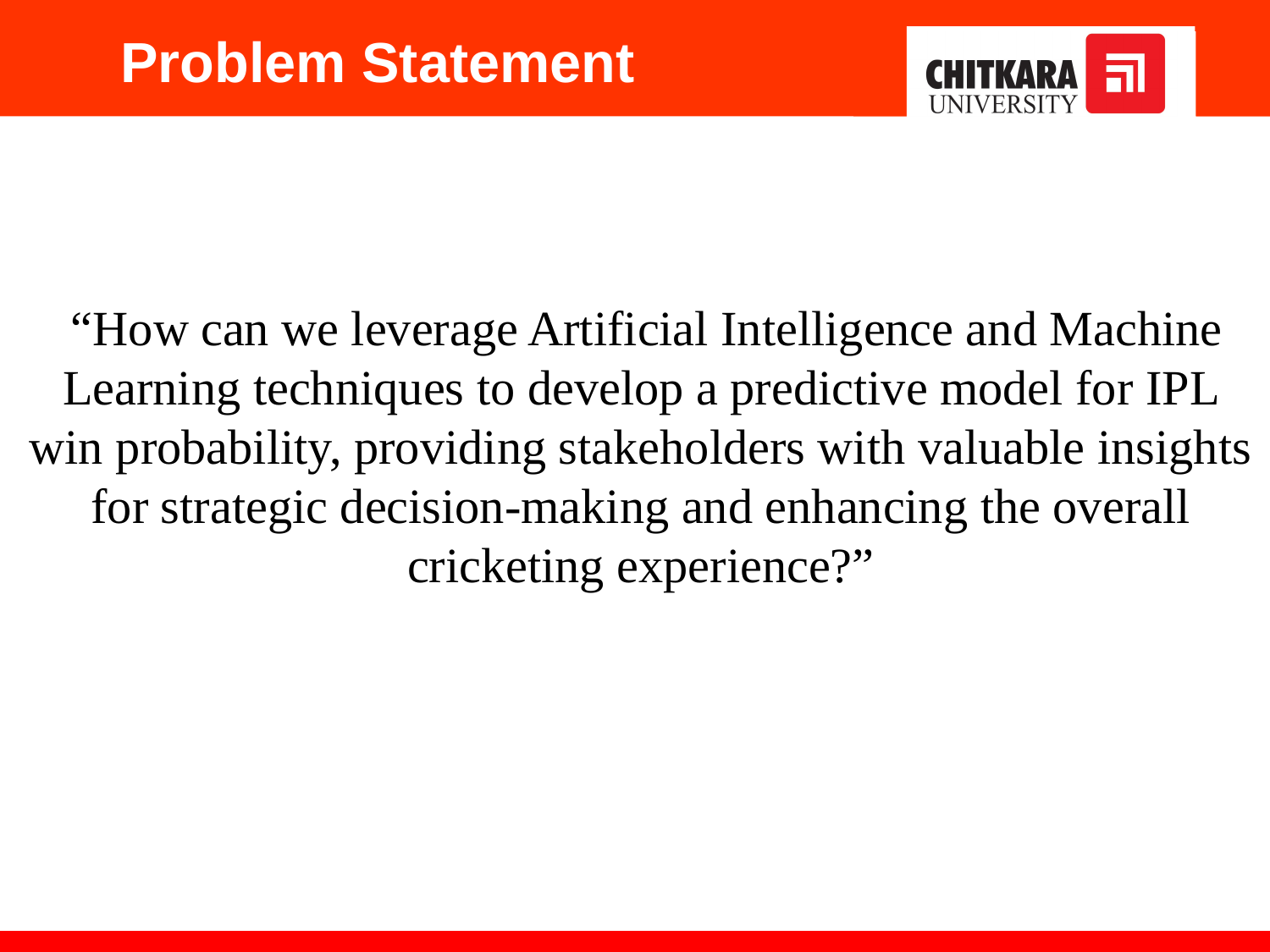

Problem Statement
 “How can we leverage Artificial Intelligence and Machine Learning techniques to develop a predictive model for IPL win probability, providing stakeholders with valuable insights for strategic decision-making and enhancing the overall cricketing experience?”